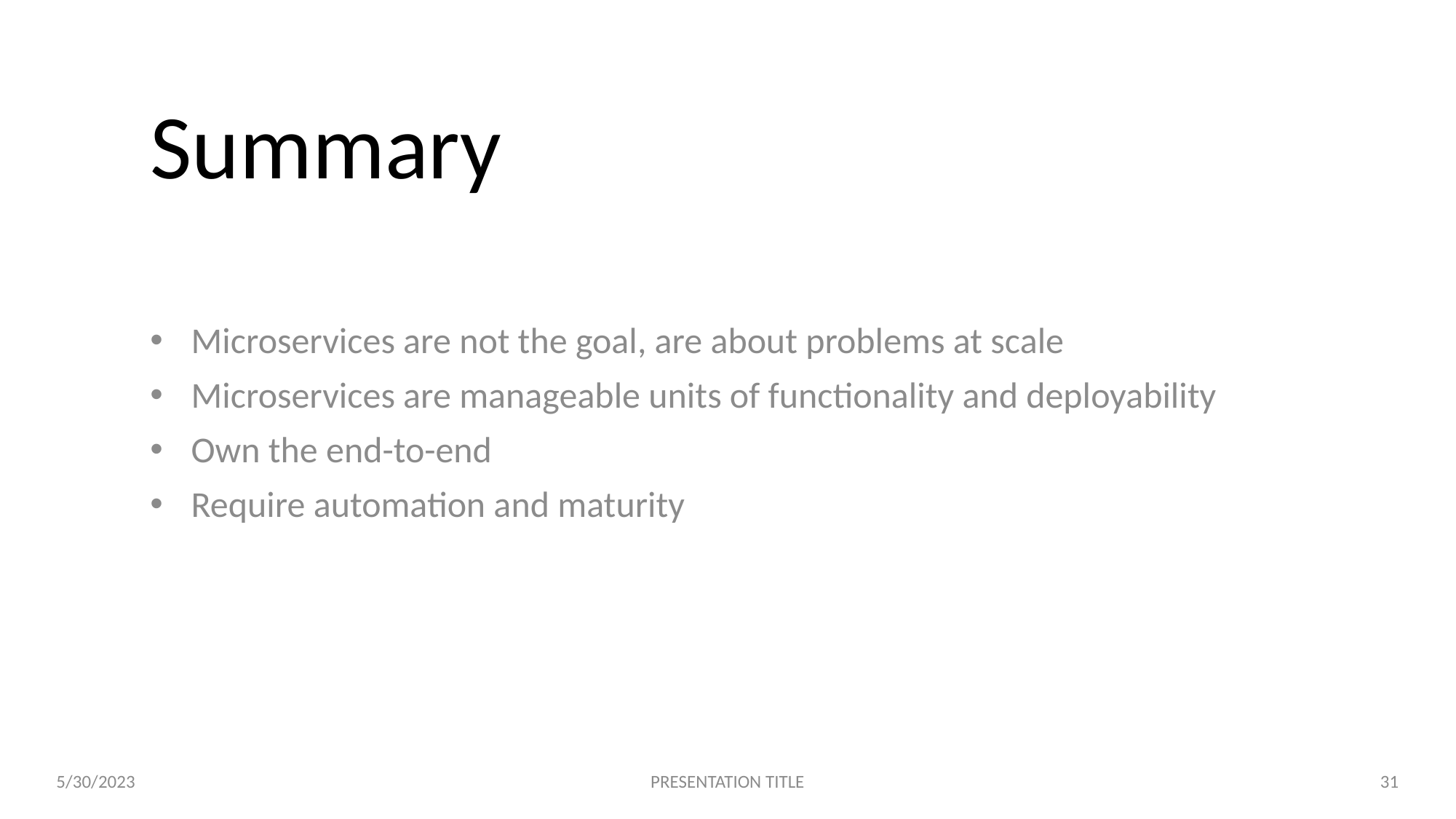

# Summary
Microservices are not the goal, are about problems at scale
Microservices are manageable units of functionality and deployability
Own the end-to-end
Require automation and maturity
5/30/2023
PRESENTATION TITLE
31